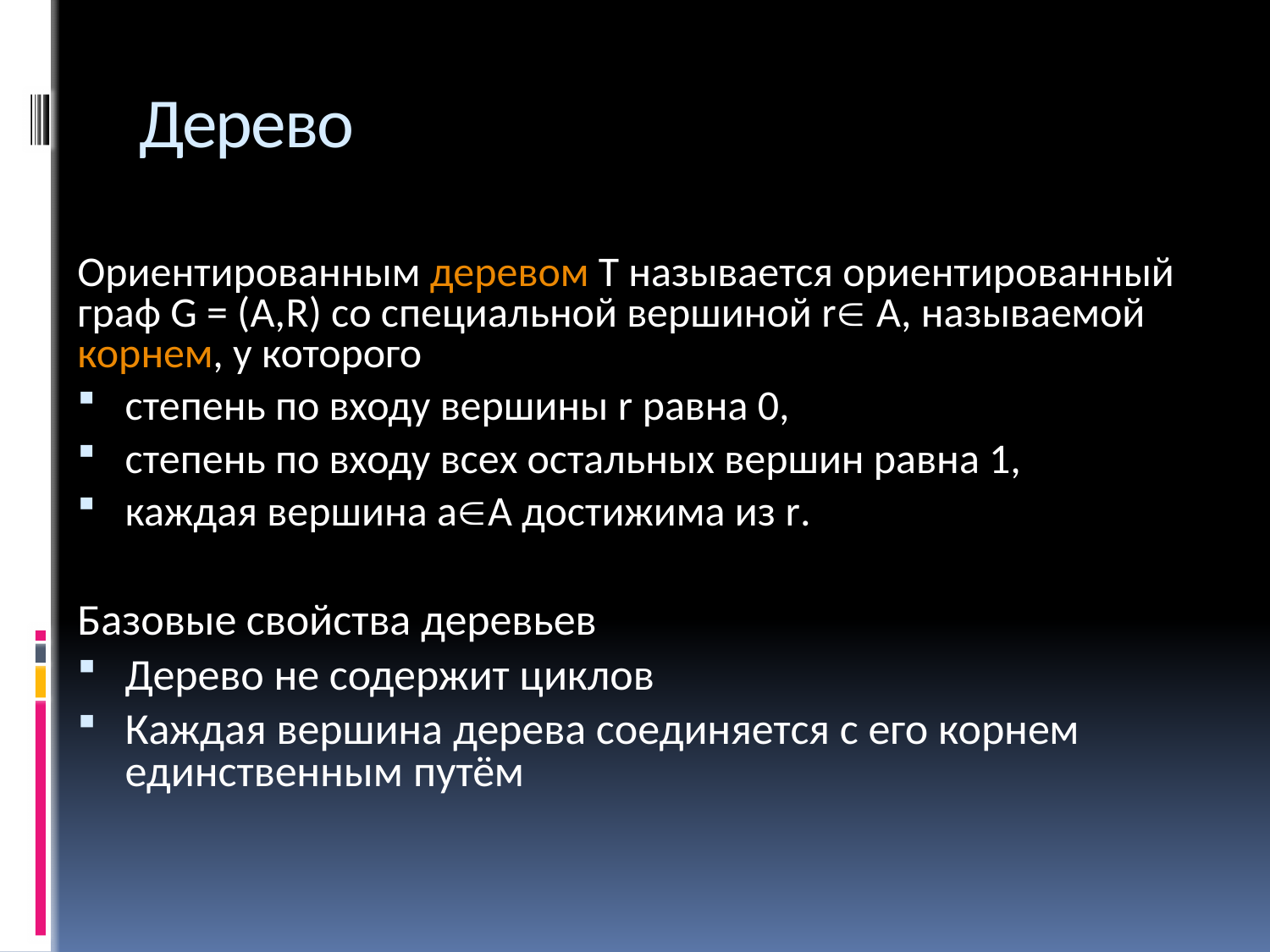

# Дерево
Ориентированным деревом Т называется ориентированный граф G = (А,R) со специальной вершиной r∈ А, называемой корнем, у которого
степень по входу вершины r равна 0,
степень по входу всех остальных вершин равна 1,
каждая вершина а∈А достижима из r.

Базовые свойства деревьев
Дерево не содержит циклов
Каждая вершина дерева соединяется с его корнем единственным путём